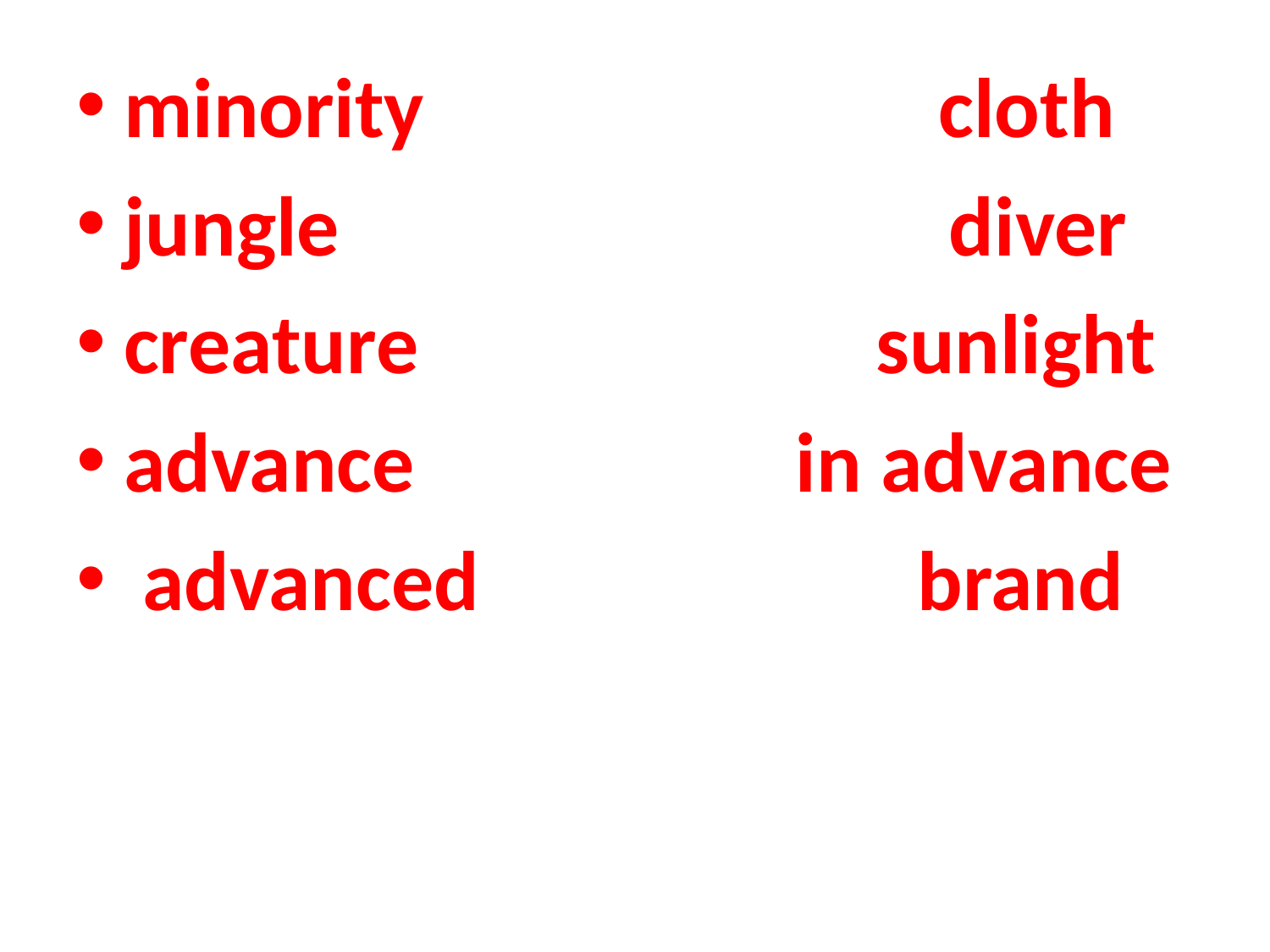

minority                           cloth
jungle                                diver
creature                        sunlight
advance                    in advance
 advanced                       brand